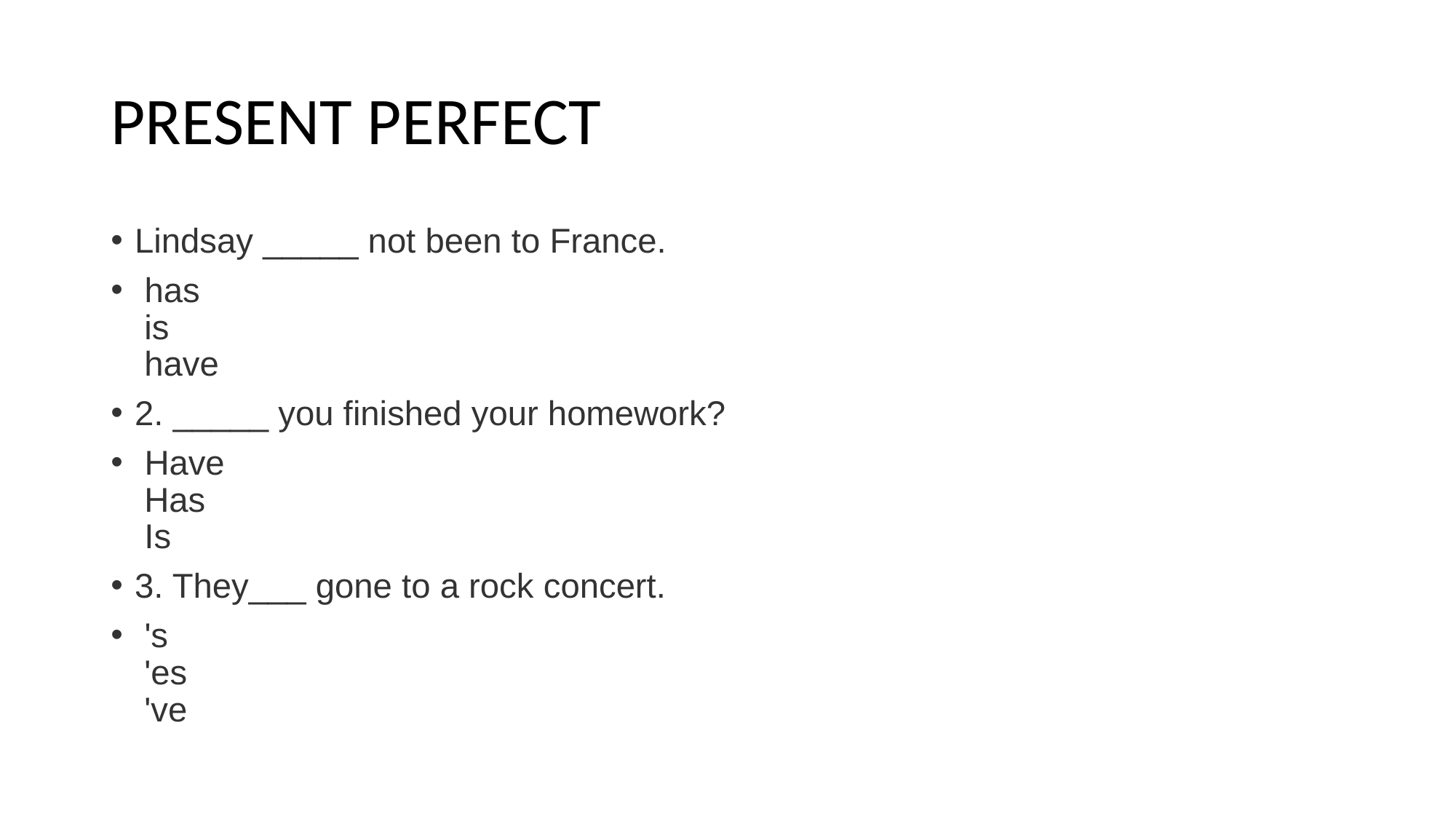

# PRESENT PERFECT
Lindsay _____ not been to France.
 has
 is
 have
2. _____ you finished your homework?
 Have
 Has
 Is
3. They___ gone to a rock concert.
 's
 'es
 've